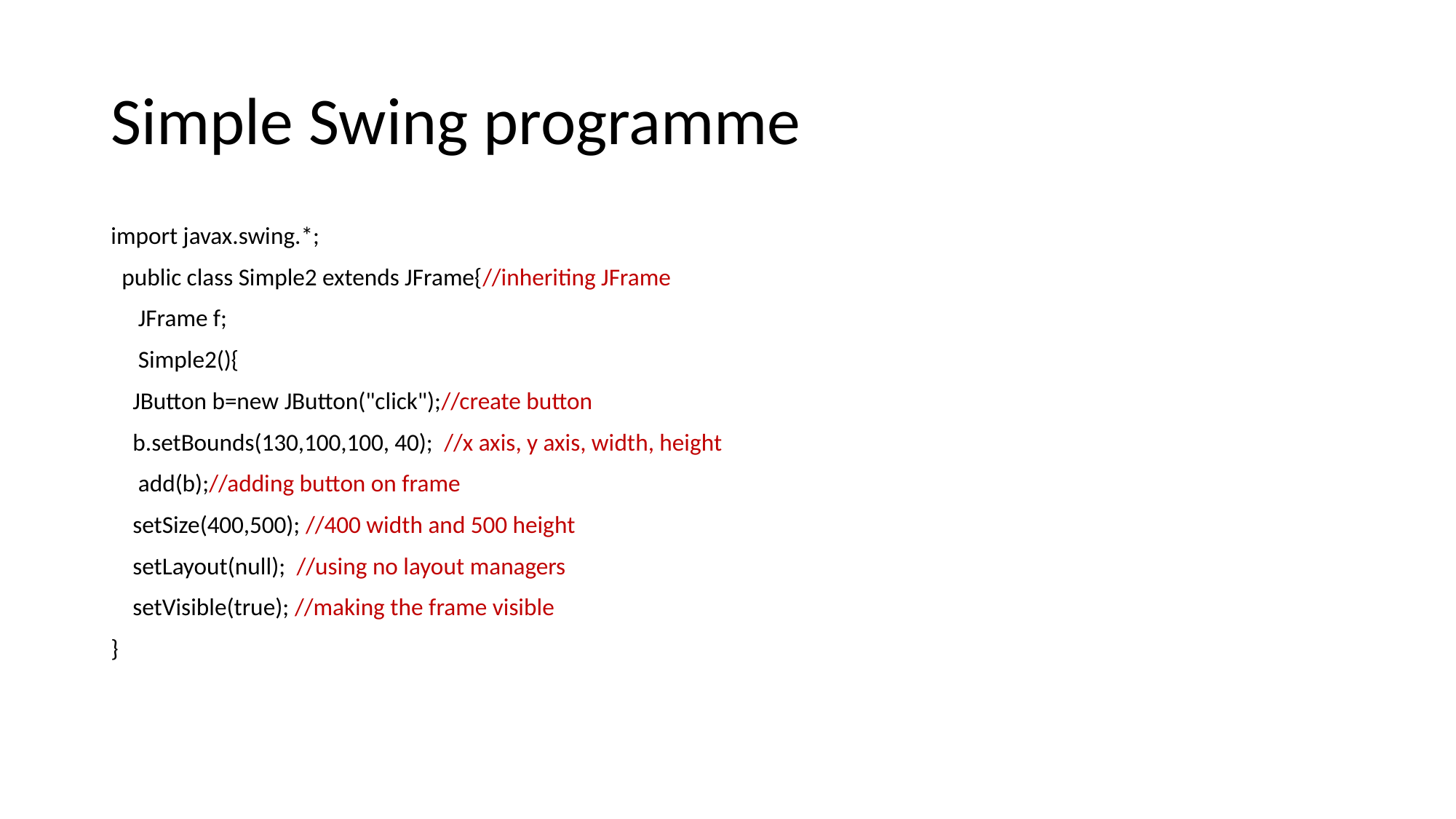

# Simple Swing programme
import javax.swing.*;
  public class Simple2 extends JFrame{//inheriting JFrame
     JFrame f;
     Simple2(){
    JButton b=new JButton("click");//create button
    b.setBounds(130,100,100, 40);  //x axis, y axis, width, height
     add(b);//adding button on frame
    setSize(400,500); //400 width and 500 height
    setLayout(null);  //using no layout managers
    setVisible(true); //making the frame visible
}